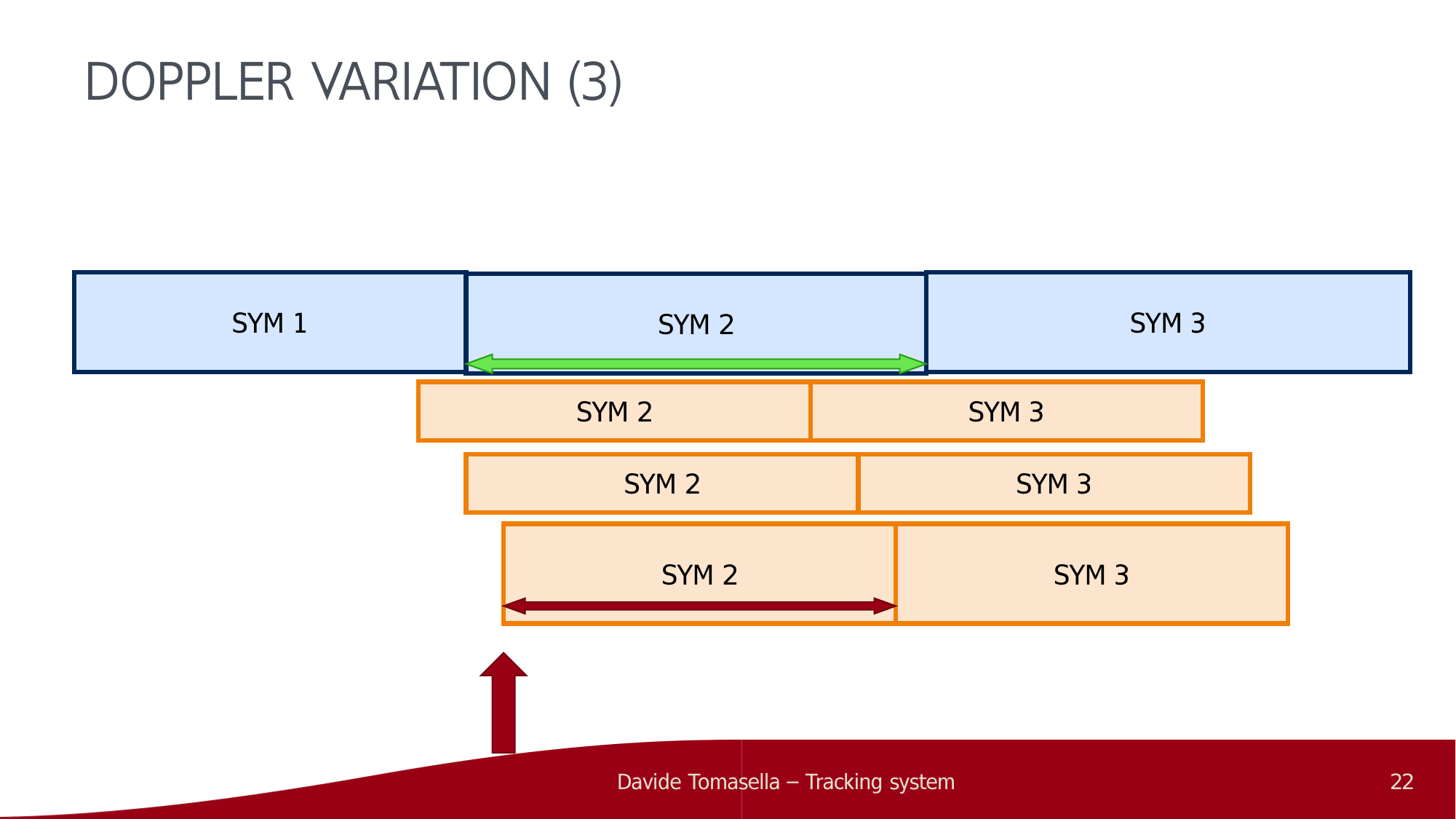

# DOPPLER VARIATION (3)

SYM 1
SYM 3
SYM 2

SYM 2
SYM 3
SYM 2
SYM 3
SYM 2
SYM 3

Davide Tomasella – Tracking system
22